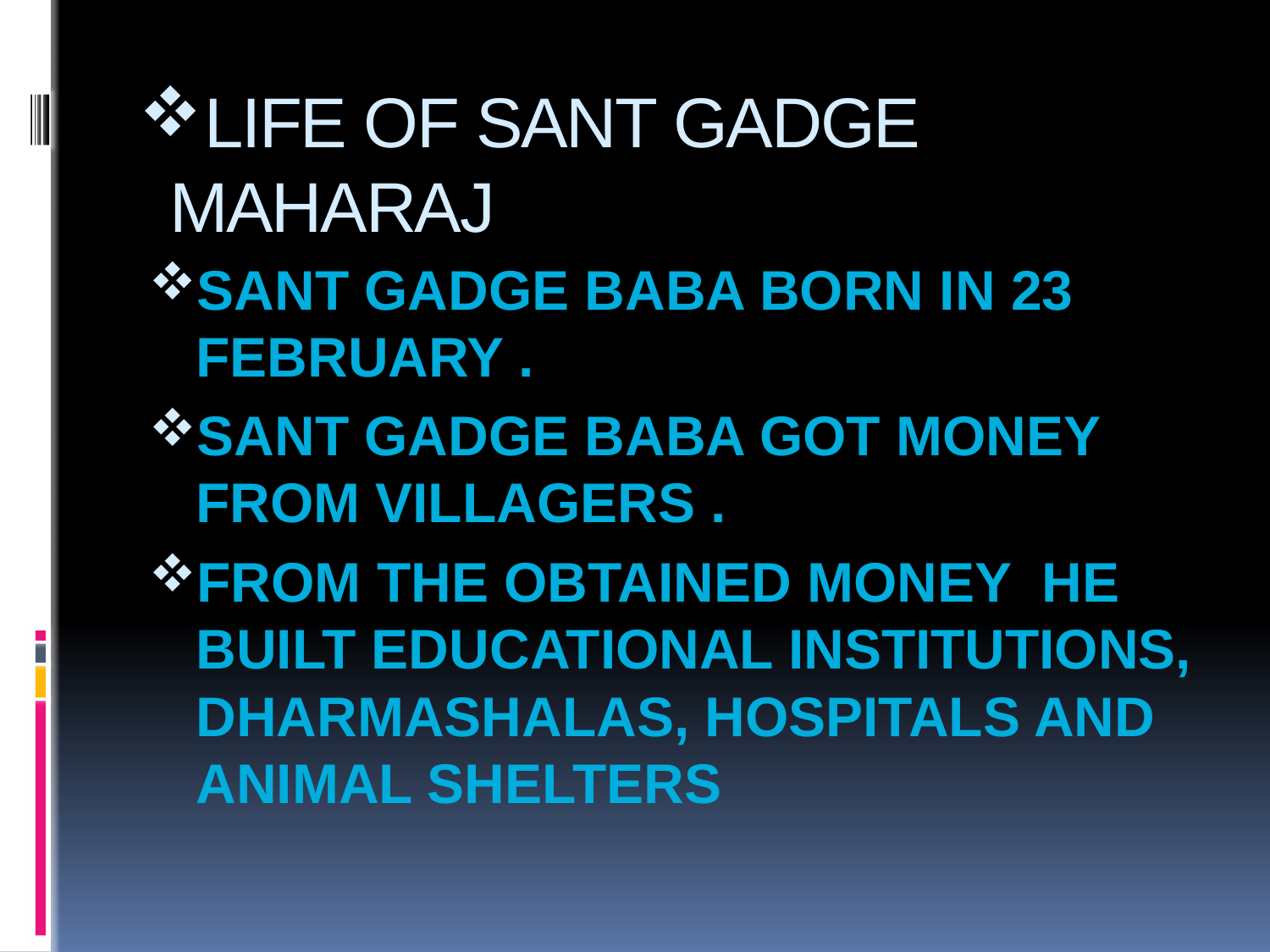

# LIFE OF SANT GADGE MAHARAJ
SANT GADGE BABA BORN IN 23 FEBRUARY .
SANT GADGE BABA GOT MONEY FROM VILLAGERS .
FROM THE OBTAINED MONEY  HE BUILT EDUCATIONAL INSTITUTIONS, DHARMASHALAS, HOSPITALS AND ANIMAL SHELTERS